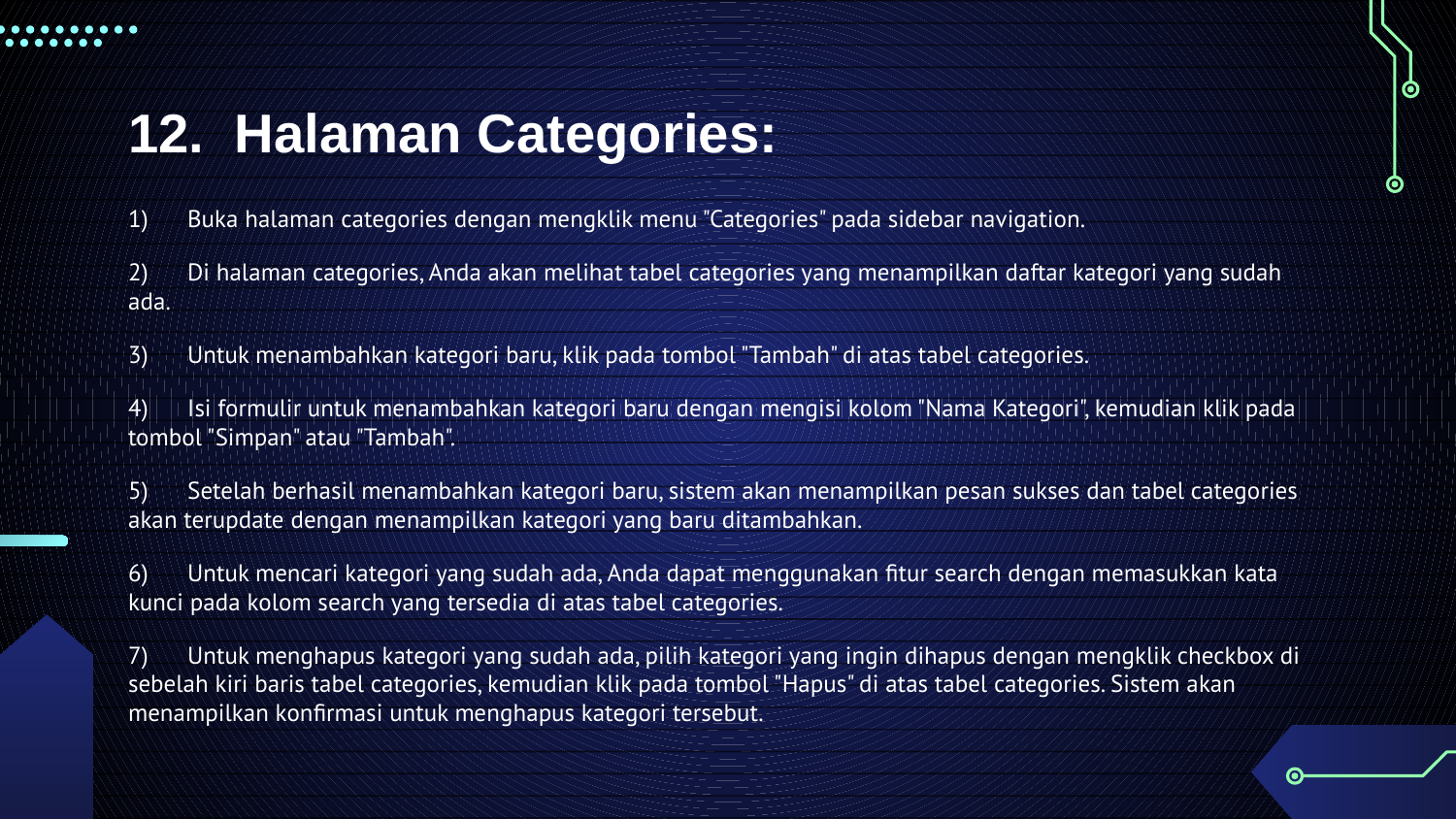

# 12.  Halaman Categories:
1)      Buka halaman categories dengan mengklik menu "Categories" pada sidebar navigation.
2)      Di halaman categories, Anda akan melihat tabel categories yang menampilkan daftar kategori yang sudah ada.
3)      Untuk menambahkan kategori baru, klik pada tombol "Tambah" di atas tabel categories.
4)      Isi formulir untuk menambahkan kategori baru dengan mengisi kolom "Nama Kategori", kemudian klik pada tombol "Simpan" atau "Tambah".
5)      Setelah berhasil menambahkan kategori baru, sistem akan menampilkan pesan sukses dan tabel categories akan terupdate dengan menampilkan kategori yang baru ditambahkan.
6)      Untuk mencari kategori yang sudah ada, Anda dapat menggunakan fitur search dengan memasukkan kata kunci pada kolom search yang tersedia di atas tabel categories.
7)      Untuk menghapus kategori yang sudah ada, pilih kategori yang ingin dihapus dengan mengklik checkbox di sebelah kiri baris tabel categories, kemudian klik pada tombol "Hapus" di atas tabel categories. Sistem akan menampilkan konfirmasi untuk menghapus kategori tersebut.